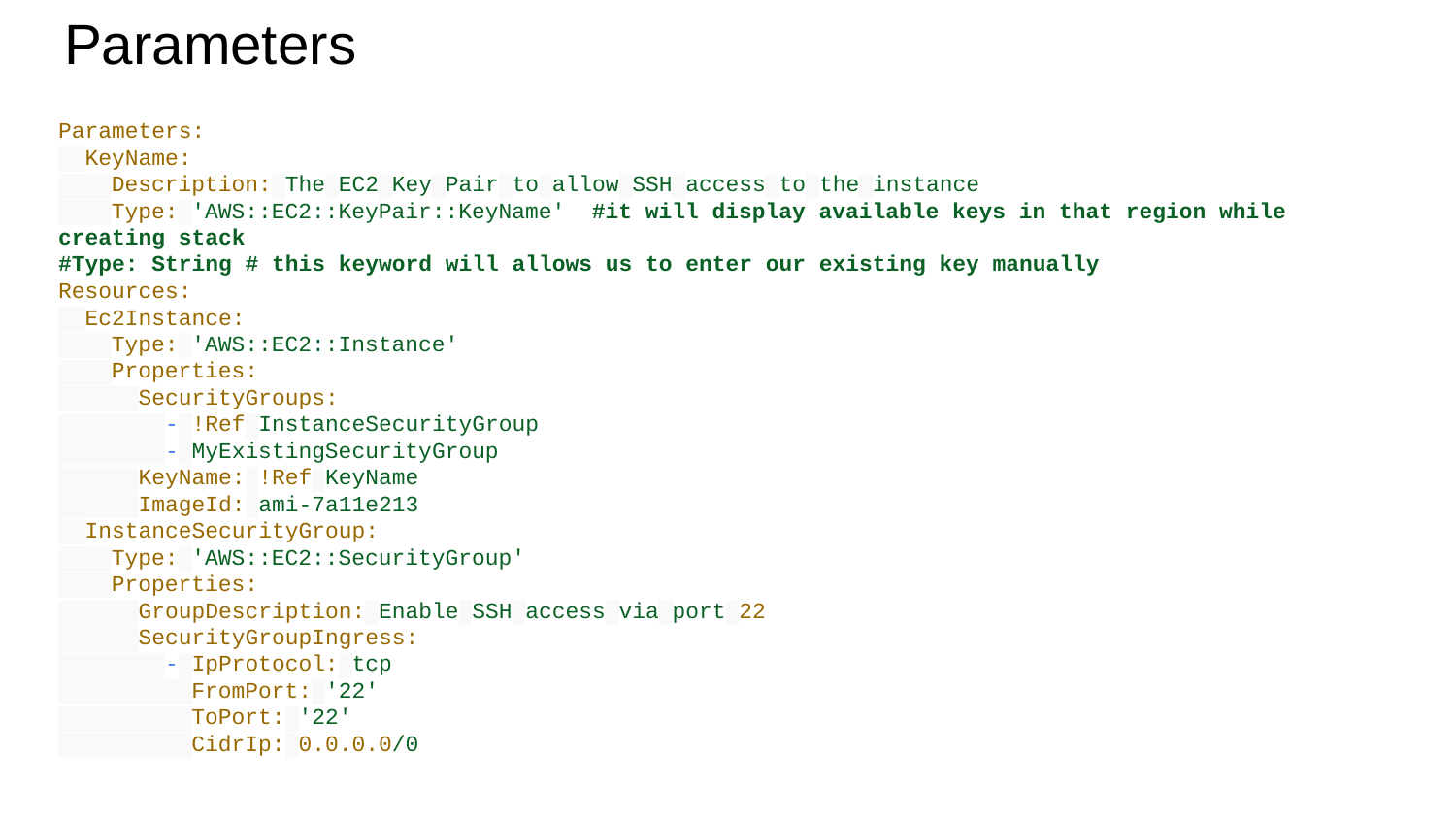

# Parameters
Parameters:
  KeyName:
    Description: The EC2 Key Pair to allow SSH access to the instance
    Type: 'AWS::EC2::KeyPair::KeyName'  #it will display available keys in that region while creating stack
#Type: String # this keyword will allows us to enter our existing key manually
Resources:
  Ec2Instance:
    Type: 'AWS::EC2::Instance'
    Properties:
      SecurityGroups:
        - !Ref InstanceSecurityGroup
        - MyExistingSecurityGroup
      KeyName: !Ref KeyName
      ImageId: ami-7a11e213
  InstanceSecurityGroup:
    Type: 'AWS::EC2::SecurityGroup'
    Properties:
      GroupDescription: Enable SSH access via port 22
      SecurityGroupIngress:
        - IpProtocol: tcp
          FromPort: '22'
          ToPort: '22'
          CidrIp: 0.0.0.0/0